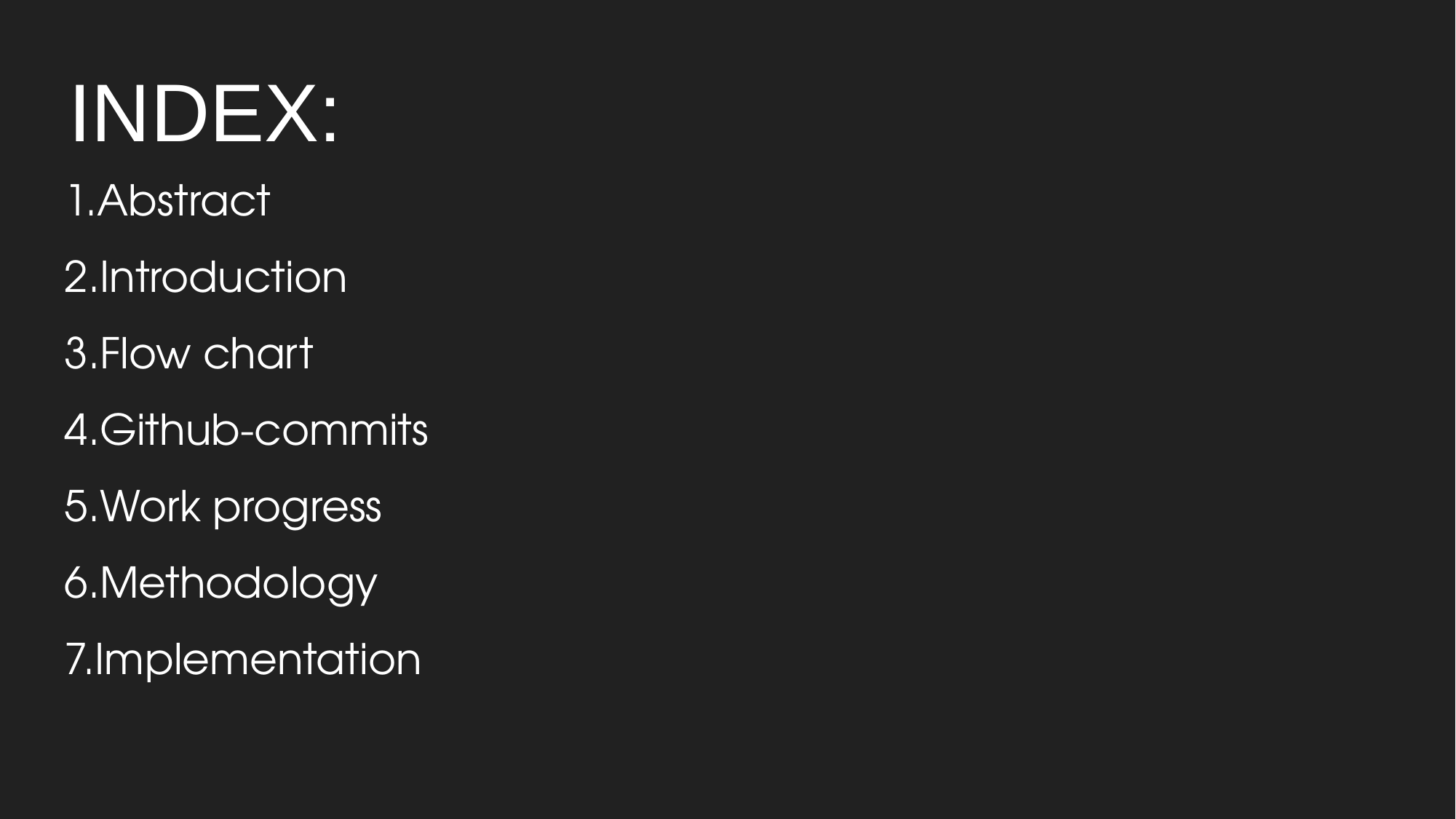

INDEX:
1.Abstract
2.Introduction
3.Flow chart
4.Github-commits
5.Work progress
6.Methodology
7.Implementation